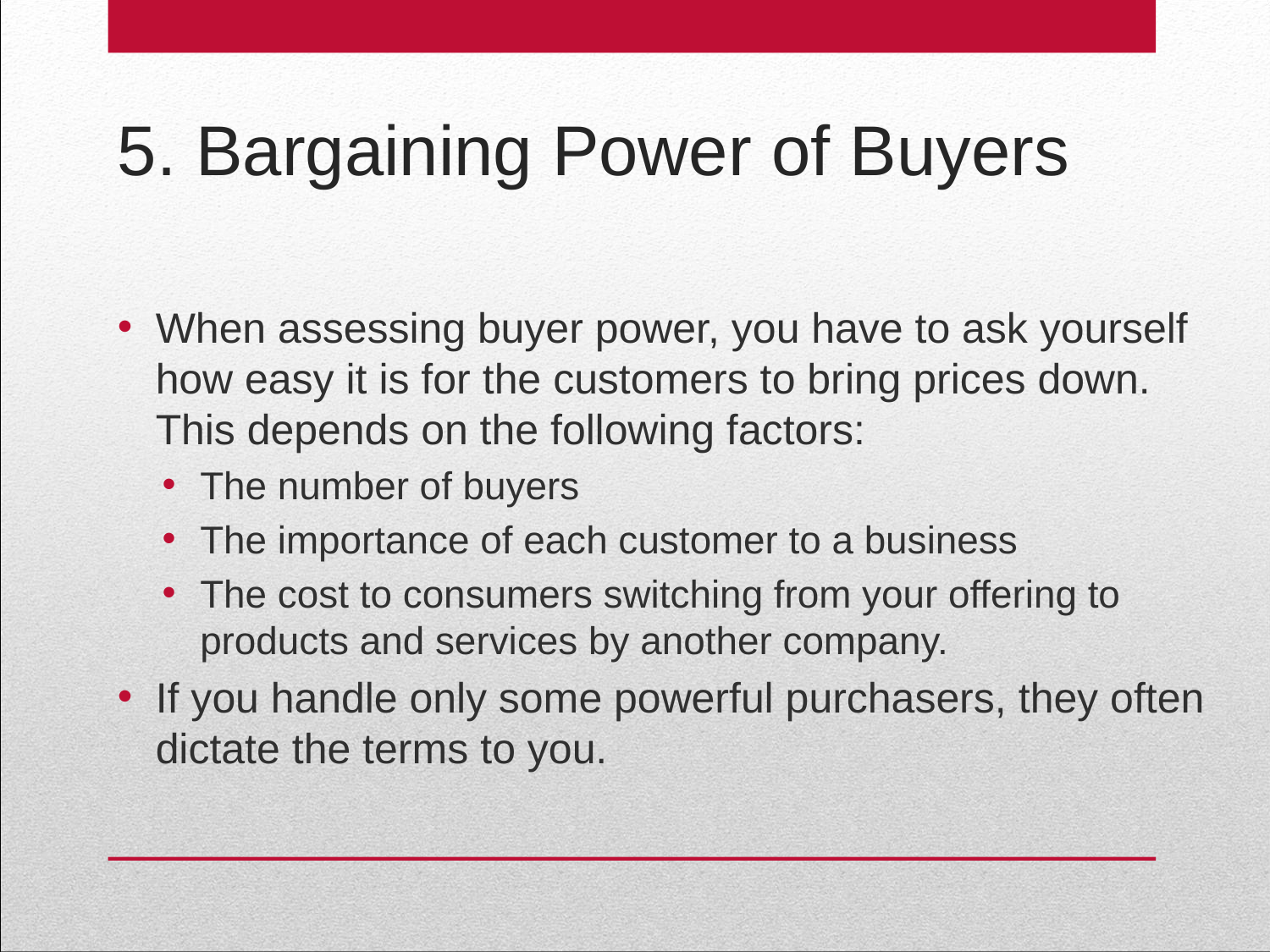

# 5. Bargaining Power of Buyers
When assessing buyer power, you have to ask yourself how easy it is for the customers to bring prices down. This depends on the following factors:
The number of buyers
The importance of each customer to a business
The cost to consumers switching from your offering to products and services by another company.
If you handle only some powerful purchasers, they often dictate the terms to you.